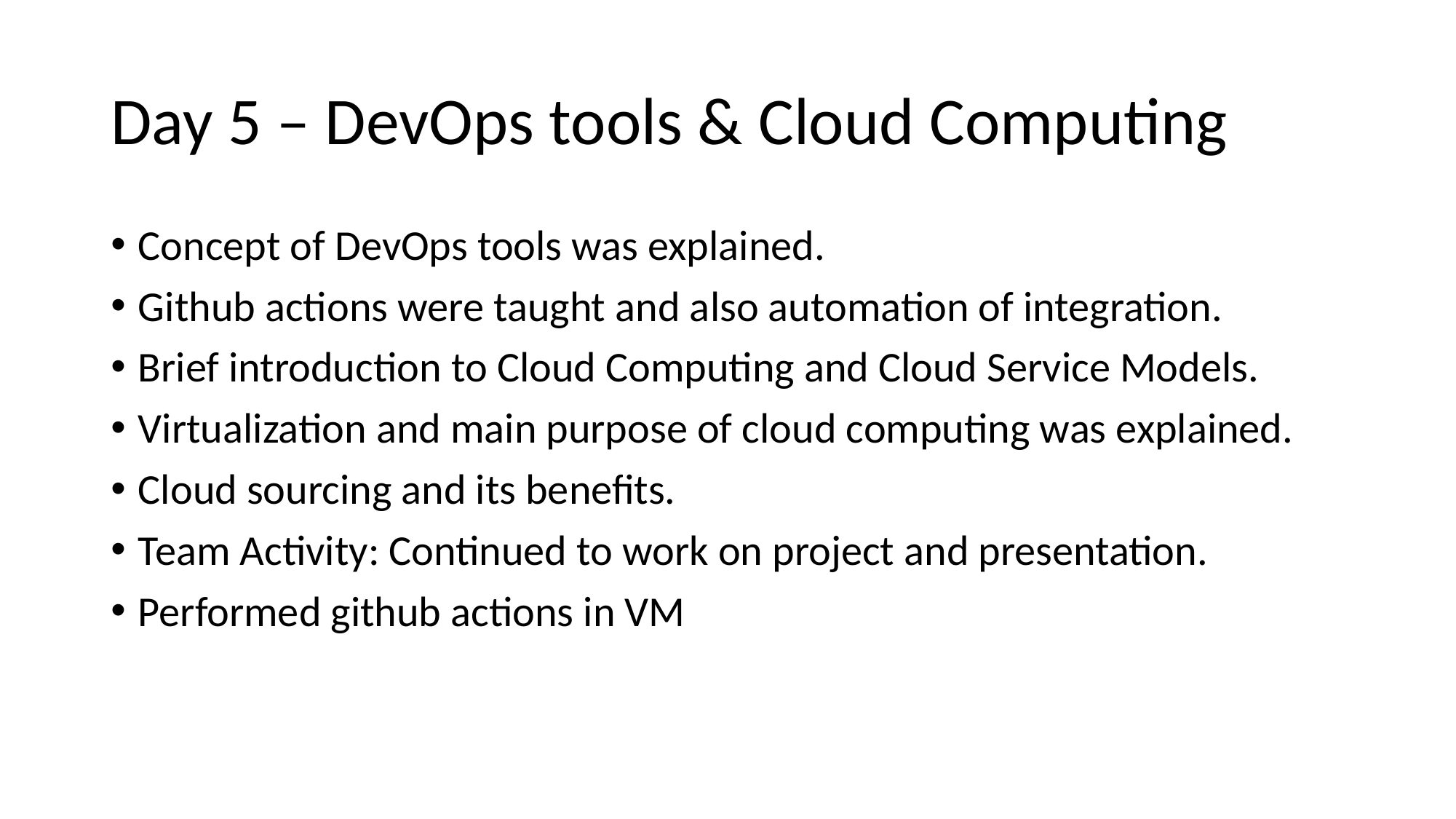

# Day 5 – DevOps tools & Cloud Computing
Concept of DevOps tools was explained.
Github actions were taught and also automation of integration.
Brief introduction to Cloud Computing and Cloud Service Models.
Virtualization and main purpose of cloud computing was explained.
Cloud sourcing and its benefits.
Team Activity: Continued to work on project and presentation.
Performed github actions in VM